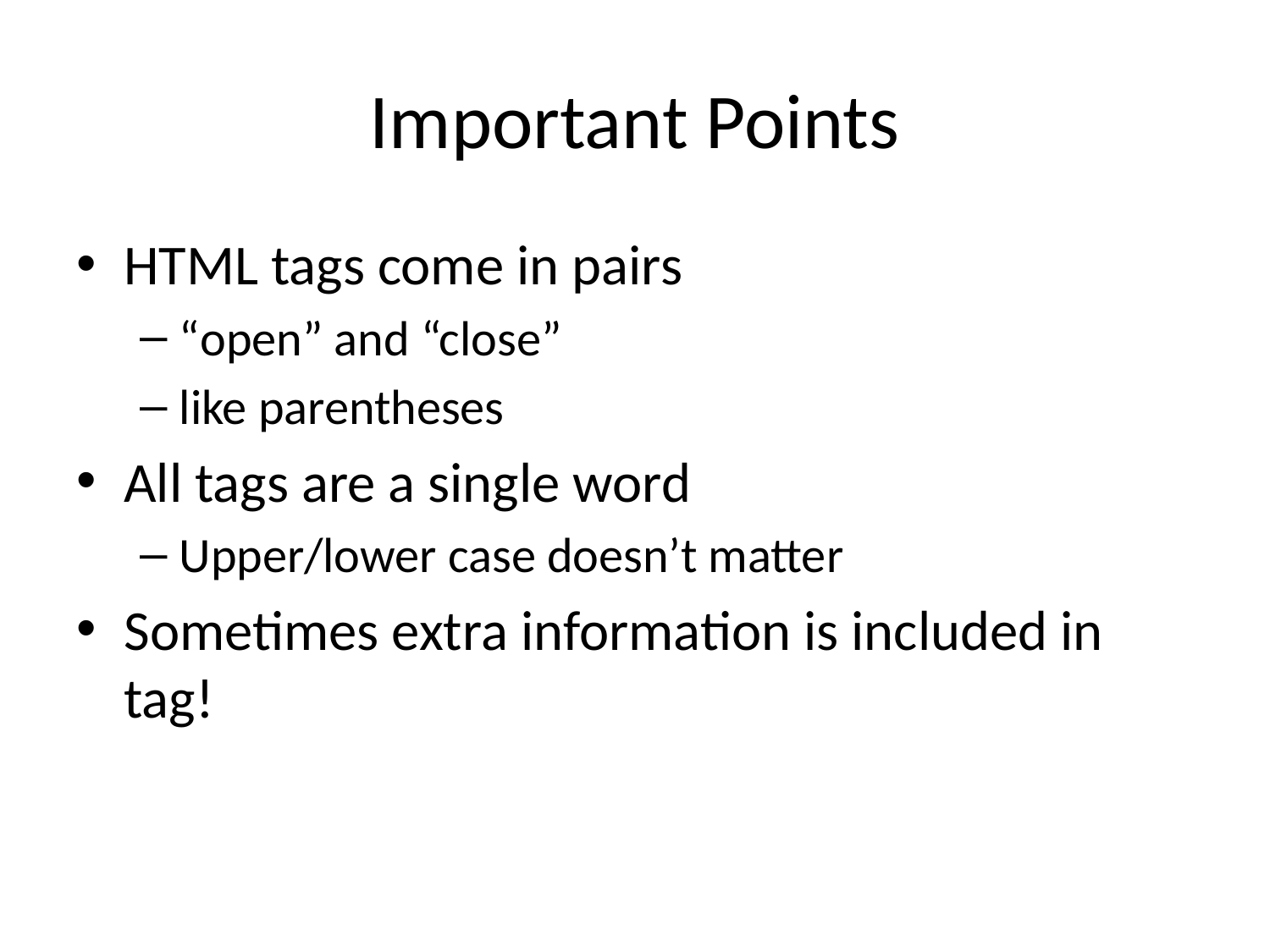

# Important Points
HTML tags come in pairs
“open” and “close”
like parentheses
All tags are a single word
Upper/lower case doesn’t matter
Sometimes extra information is included in tag!